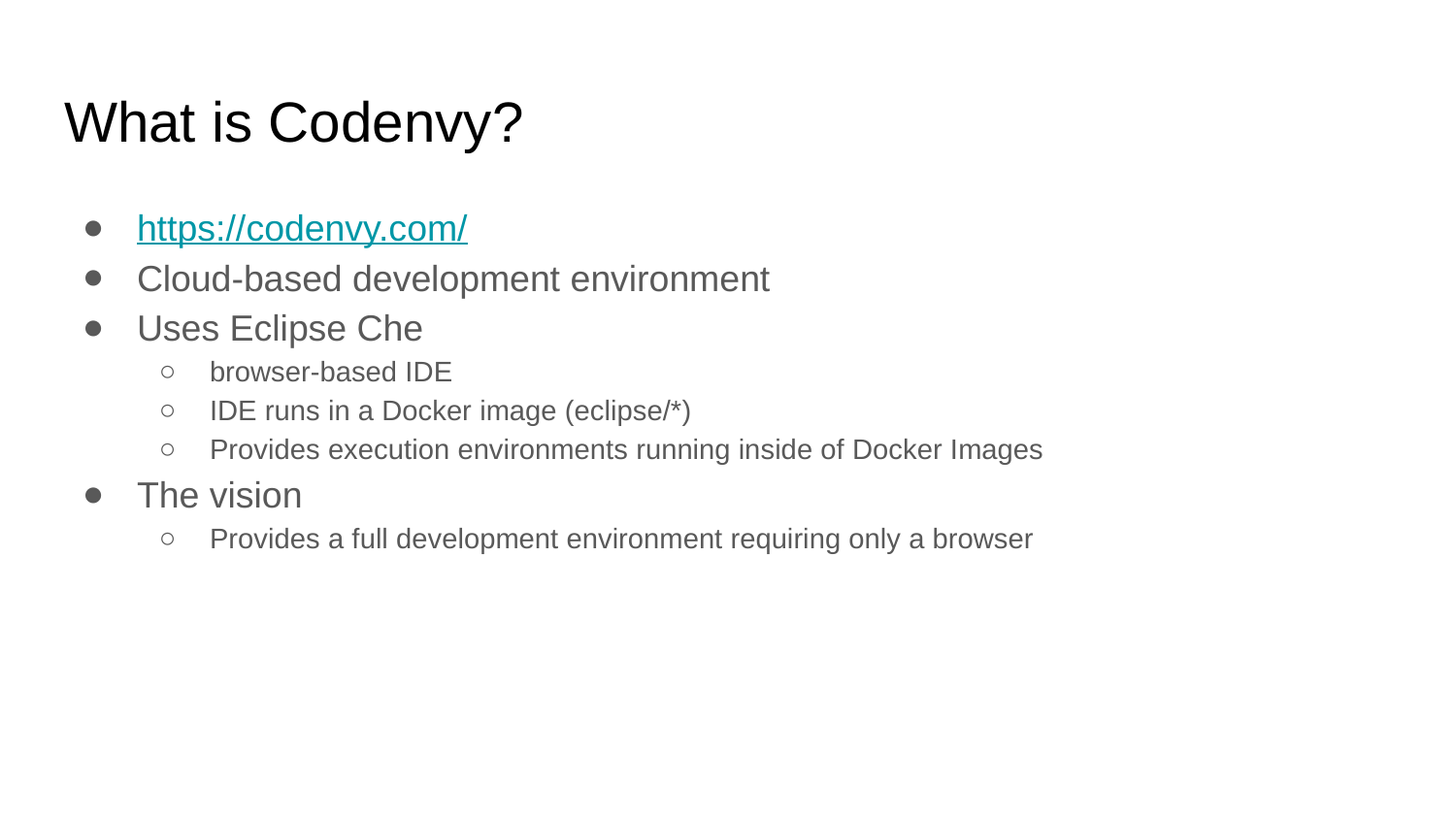

# What is Codenvy?
https://codenvy.com/
Cloud-based development environment
Uses Eclipse Che
browser-based IDE
IDE runs in a Docker image (eclipse/*)
Provides execution environments running inside of Docker Images
The vision
Provides a full development environment requiring only a browser